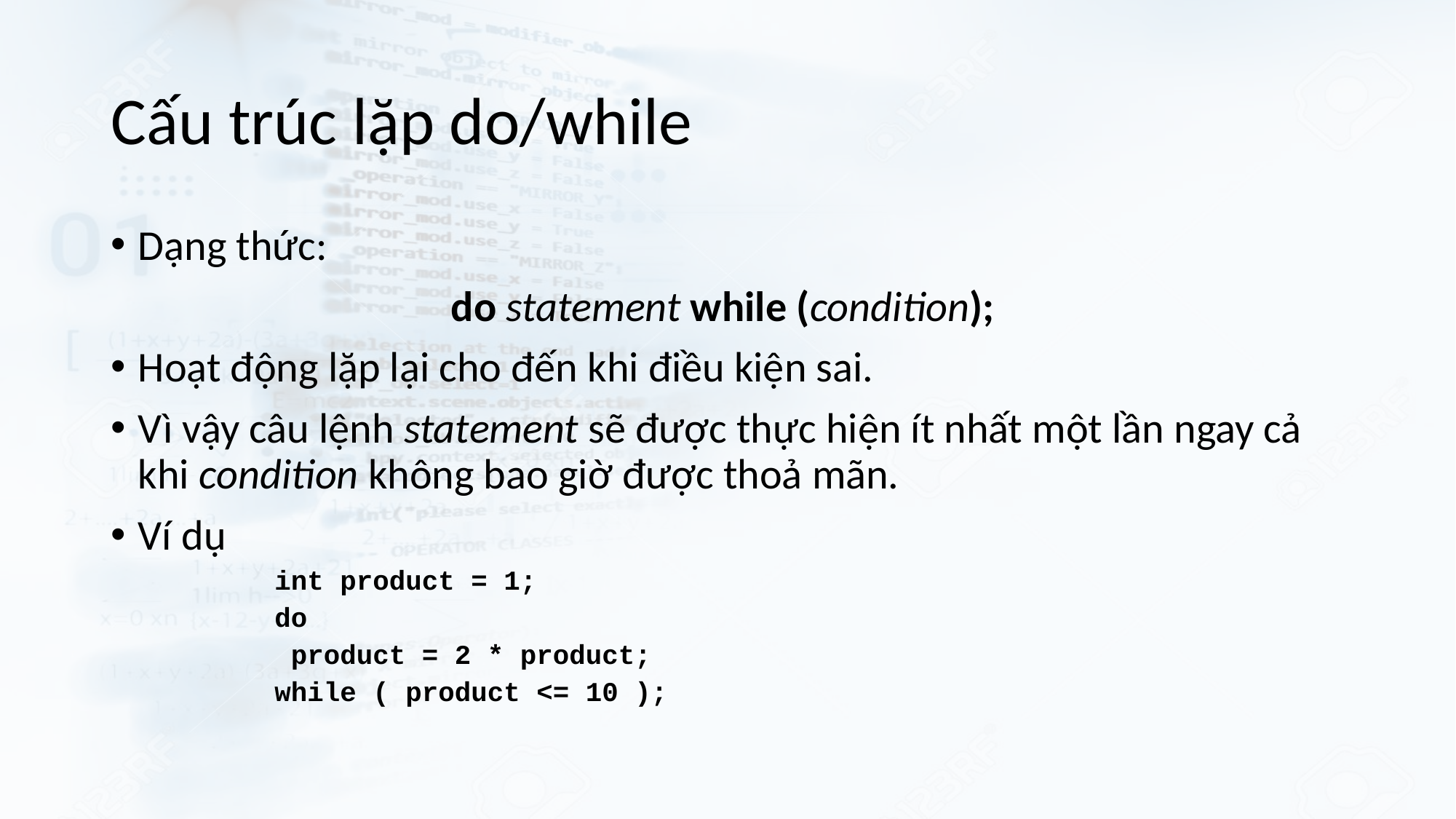

# Cấu trúc lặp do/while
Dạng thức:
do statement while (condition);
Hoạt động lặp lại cho đến khi điều kiện sai.
Vì vậy câu lệnh statement sẽ được thực hiện ít nhất một lần ngay cả khi condition không bao giờ được thoả mãn.
Ví dụ
int product = 1;
do
 product = 2 * product;
while ( product <= 10 );